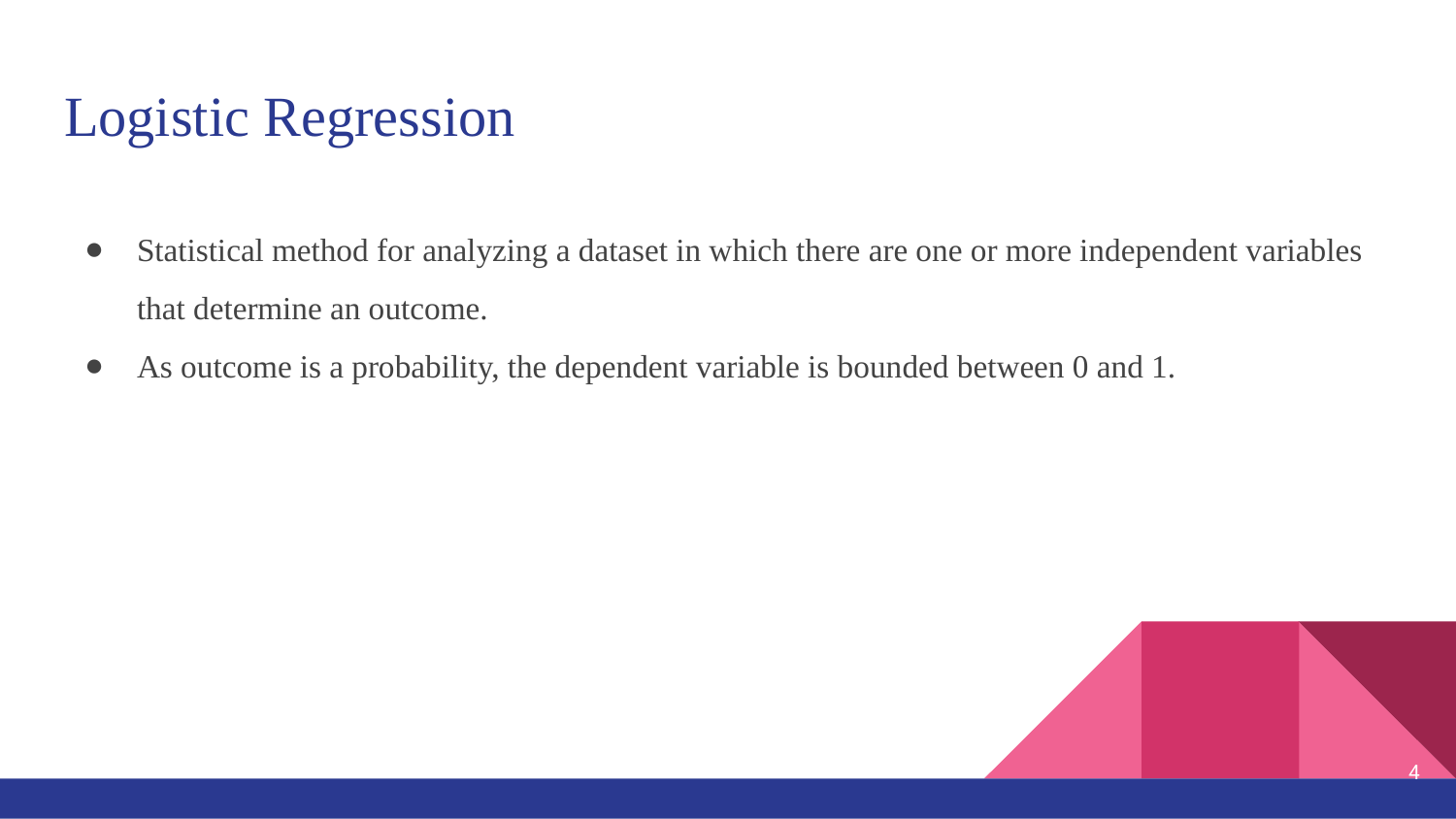

# Logistic Regression
Statistical method for analyzing a dataset in which there are one or more independent variables that determine an outcome.
As outcome is a probability, the dependent variable is bounded between 0 and 1.
4